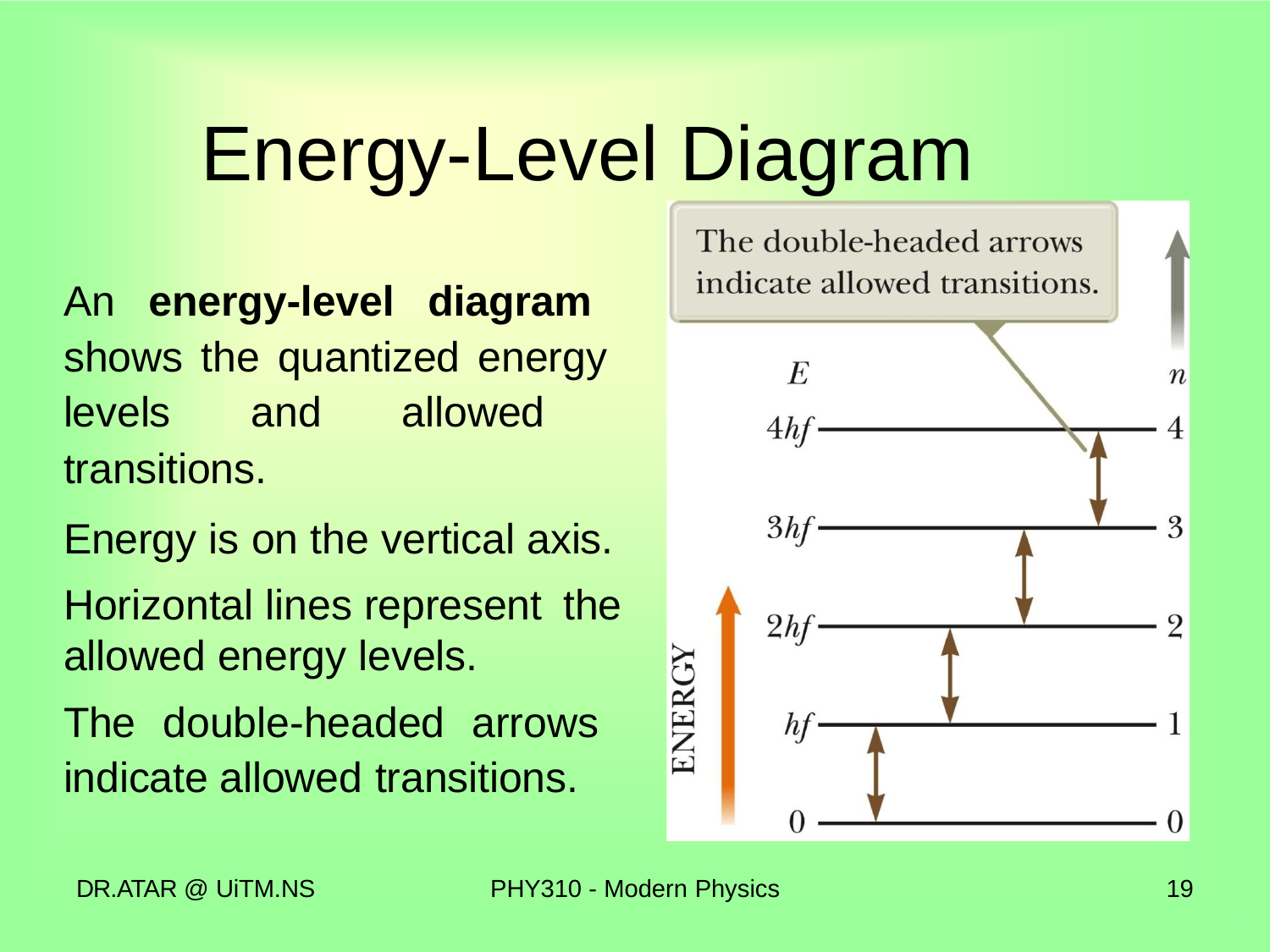

# Energy-Level Diagram

An energy-level diagram  shows the quantized energy  levels and allowed  transitions.
Energy is on the vertical axis.  Horizontal lines represent the
allowed energy levels.
The double-headed arrows  indicate allowed transitions.
DR.ATAR @ UiTM.NS
PHY310 - Modern Physics
19